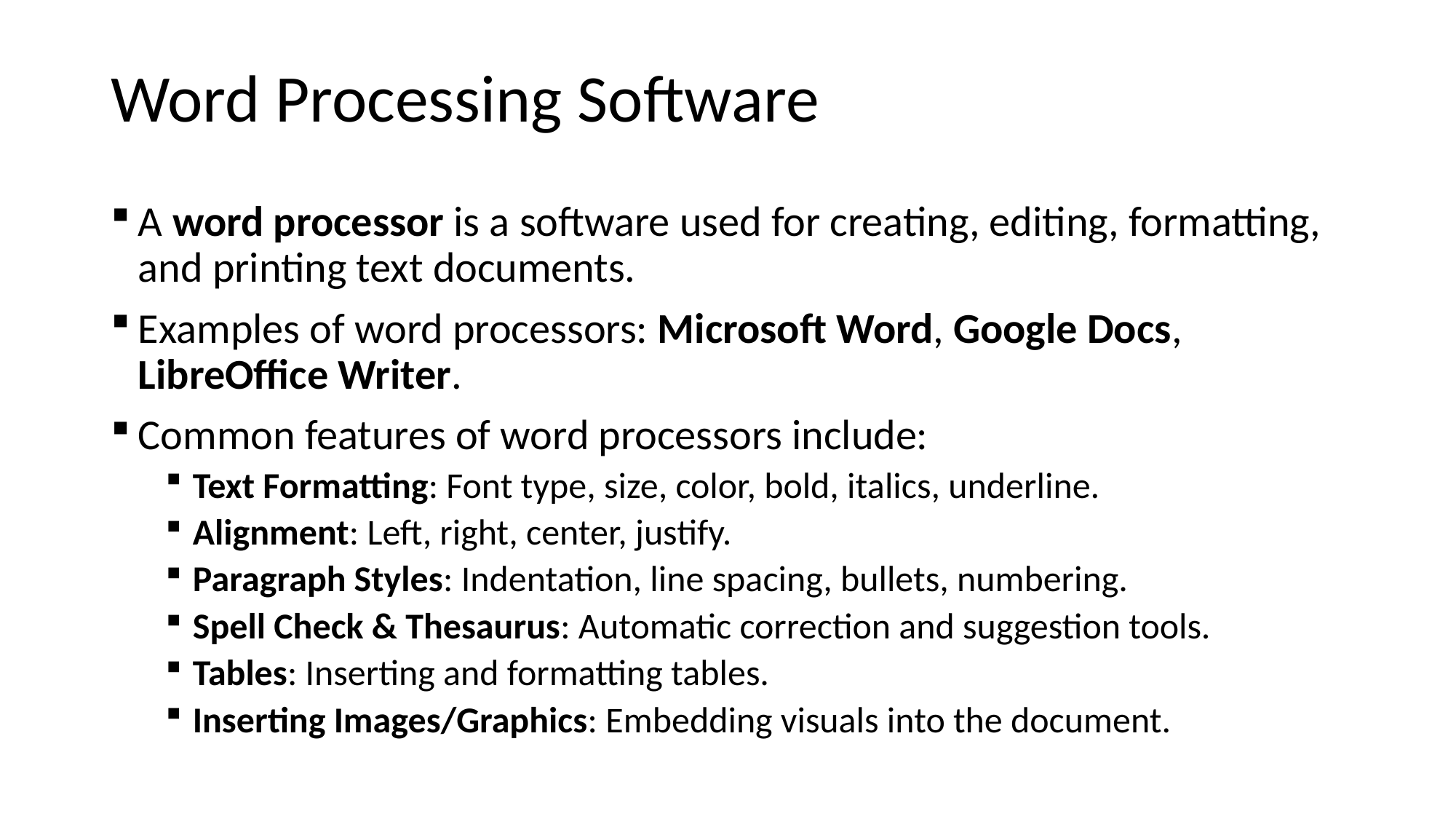

# Word Processing Software
A word processor is a software used for creating, editing, formatting, and printing text documents.
Examples of word processors: Microsoft Word, Google Docs, LibreOffice Writer.
Common features of word processors include:
Text Formatting: Font type, size, color, bold, italics, underline.
Alignment: Left, right, center, justify.
Paragraph Styles: Indentation, line spacing, bullets, numbering.
Spell Check & Thesaurus: Automatic correction and suggestion tools.
Tables: Inserting and formatting tables.
Inserting Images/Graphics: Embedding visuals into the document.